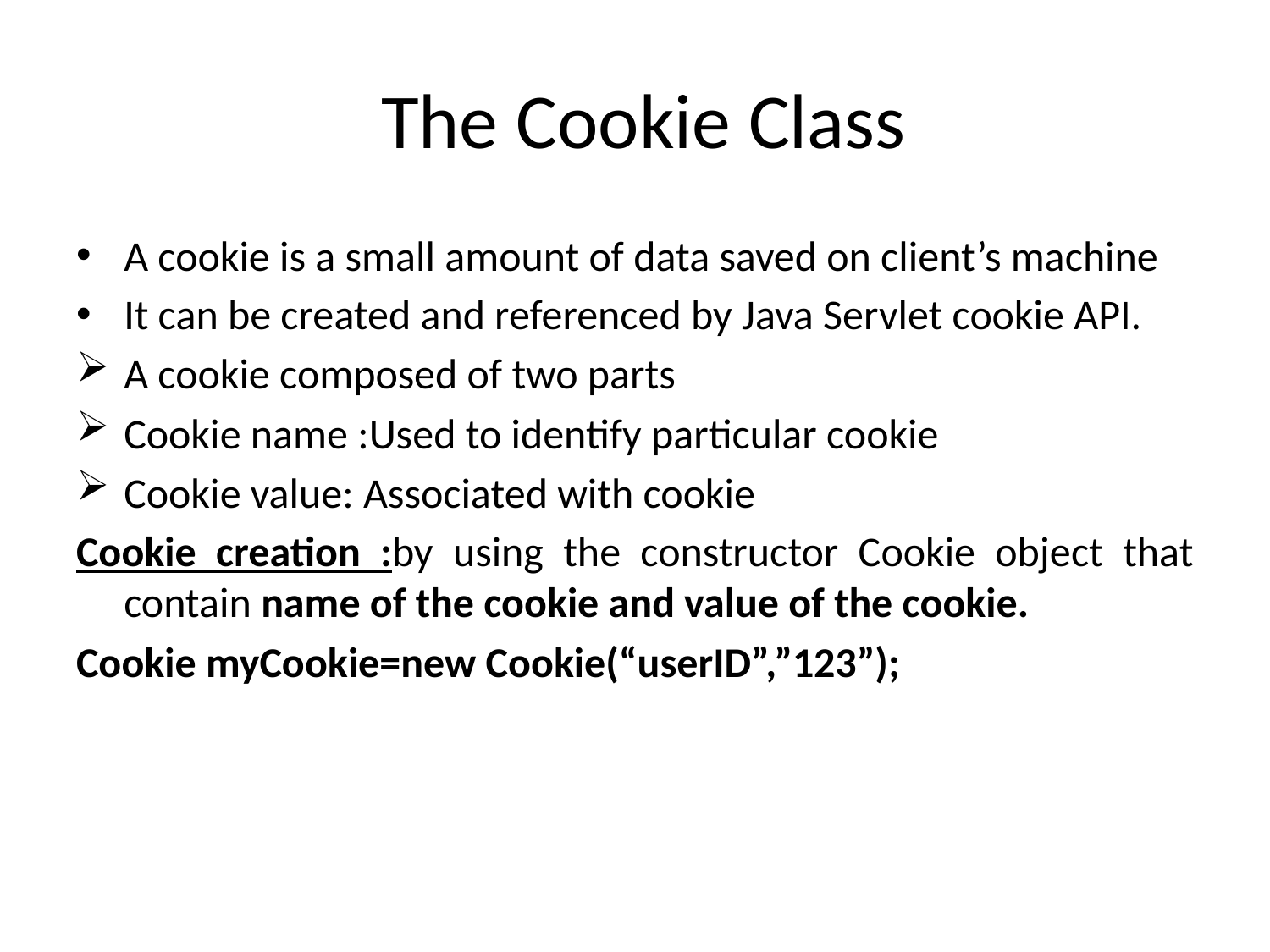

# The Cookie Class
A cookie is a small amount of data saved on client’s machine
It can be created and referenced by Java Servlet cookie API.
A cookie composed of two parts
Cookie name :Used to identify particular cookie
Cookie value: Associated with cookie
Cookie creation :by using the constructor Cookie object that contain name of the cookie and value of the cookie.
Cookie myCookie=new Cookie(“userID”,”123”);